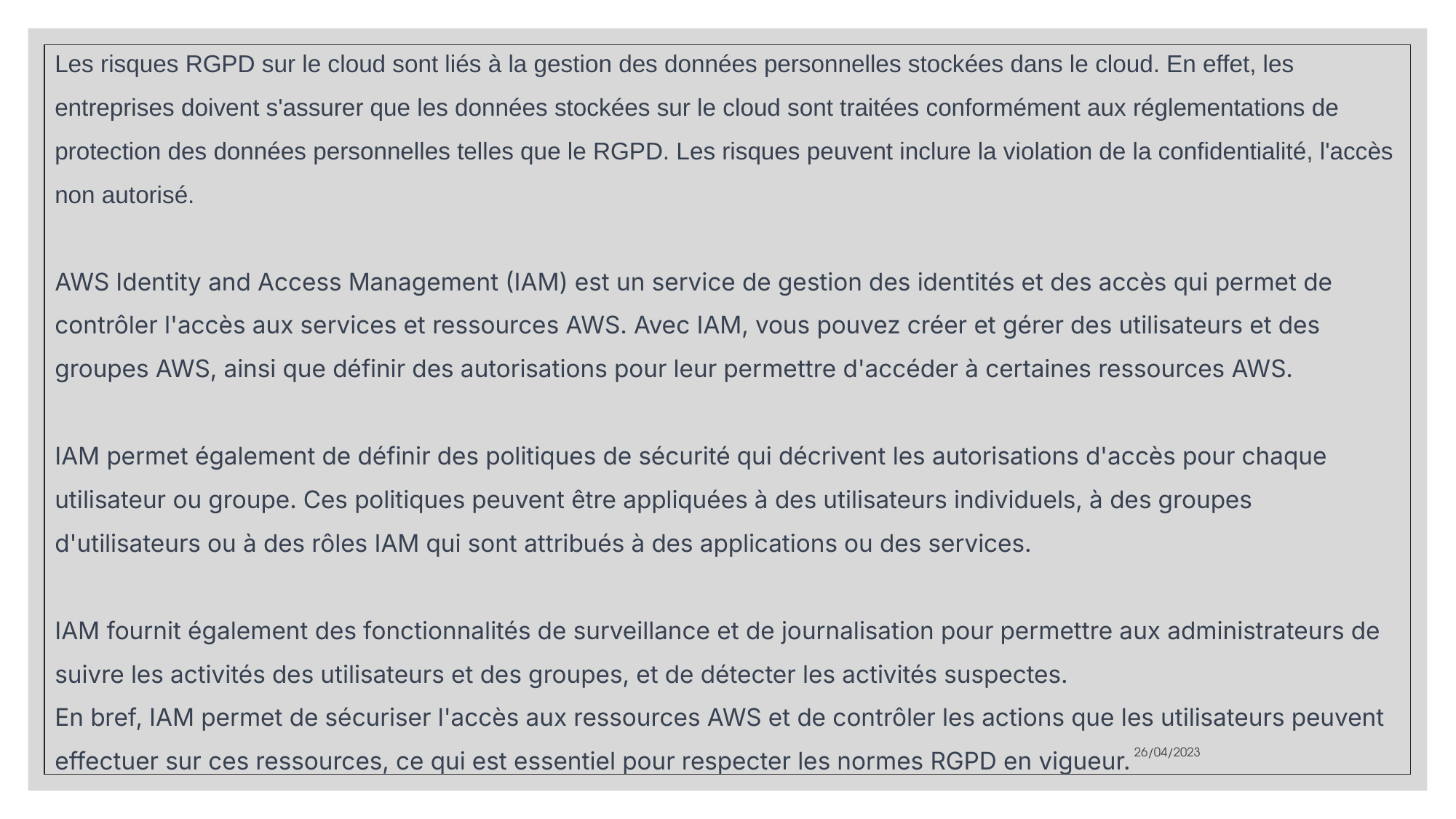

Les risques RGPD sur le cloud sont liés à la gestion des données personnelles stockées dans le cloud. En effet, les entreprises doivent s'assurer que les données stockées sur le cloud sont traitées conformément aux réglementations de protection des données personnelles telles que le RGPD. Les risques peuvent inclure la violation de la confidentialité, l'accès non autorisé.

AWS Identity and Access Management (IAM) est un service de gestion des identités et des accès qui permet de contrôler l'accès aux services et ressources AWS. Avec IAM, vous pouvez créer et gérer des utilisateurs et des groupes AWS, ainsi que définir des autorisations pour leur permettre d'accéder à certaines ressources AWS.

IAM permet également de définir des politiques de sécurité qui décrivent les autorisations d'accès pour chaque utilisateur ou groupe. Ces politiques peuvent être appliquées à des utilisateurs individuels, à des groupes d'utilisateurs ou à des rôles IAM qui sont attribués à des applications ou des services.

IAM fournit également des fonctionnalités de surveillance et de journalisation pour permettre aux administrateurs de suivre les activités des utilisateurs et des groupes, et de détecter les activités suspectes.
En bref, IAM permet de sécuriser l'accès aux ressources AWS et de contrôler les actions que les utilisateurs peuvent effectuer sur ces ressources, ce qui est essentiel pour respecter les normes RGPD en vigueur.
26/04/2023